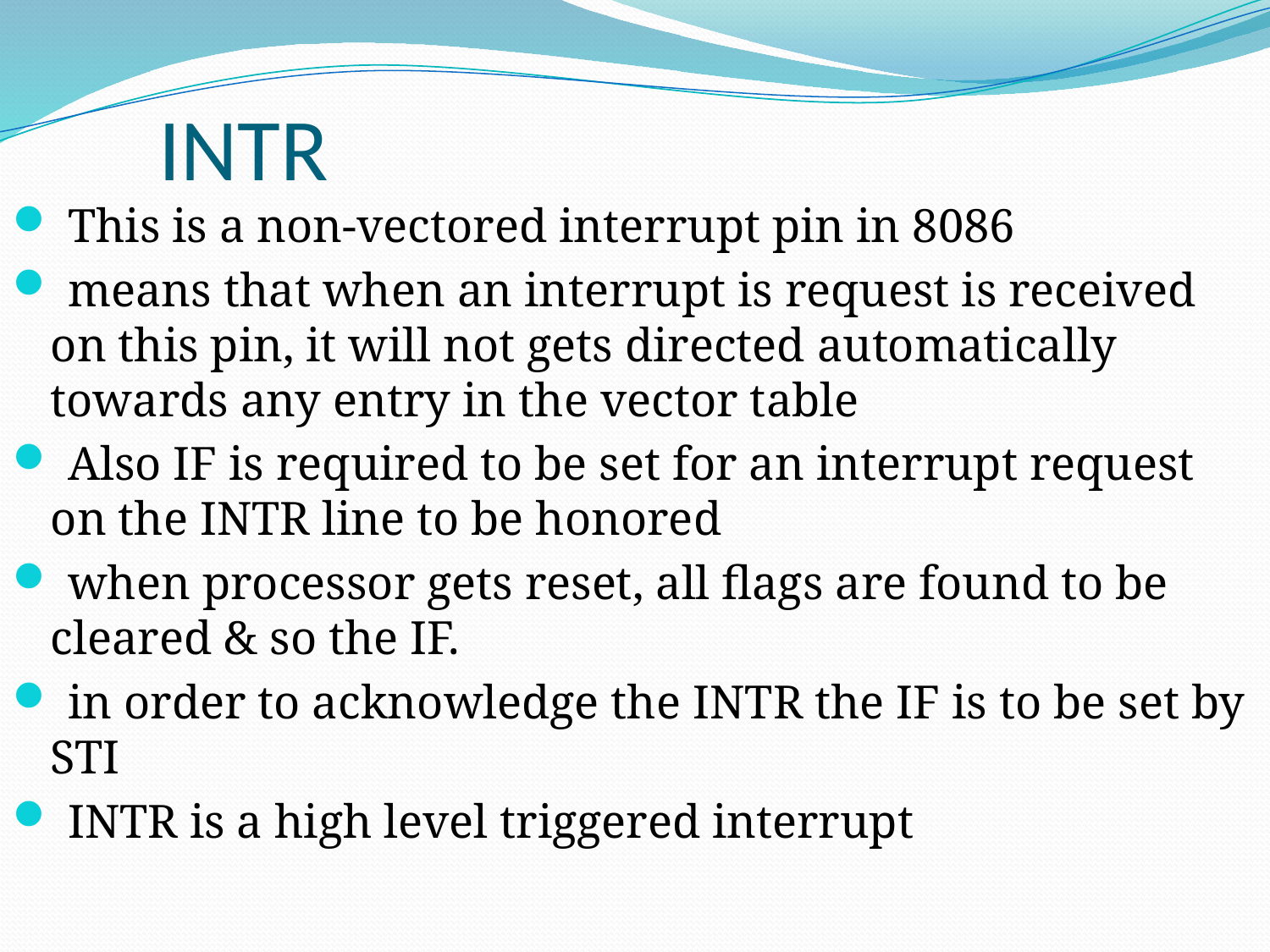

# INTR
 This is a non-vectored interrupt pin in 8086
 means that when an interrupt is request is received on this pin, it will not gets directed automatically towards any entry in the vector table
 Also IF is required to be set for an interrupt request on the INTR line to be honored
 when processor gets reset, all flags are found to be cleared & so the IF.
 in order to acknowledge the INTR the IF is to be set by STI
 INTR is a high level triggered interrupt